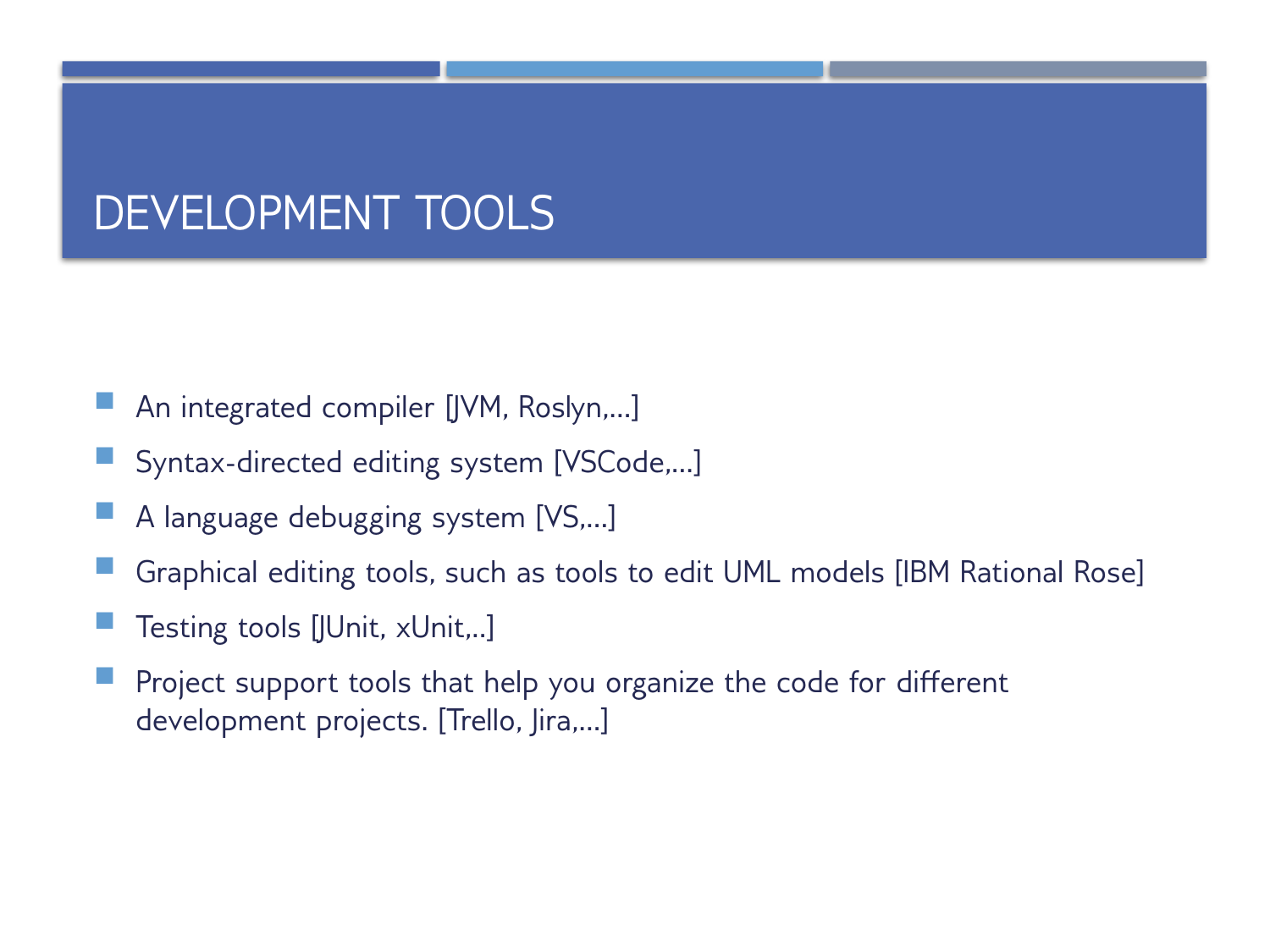

# Development tools
An integrated compiler [JVM, Roslyn,…]
Syntax-directed editing system [VSCode,…]
A language debugging system [VS,…]
Graphical editing tools, such as tools to edit UML models [IBM Rational Rose]
Testing tools [JUnit, xUnit,..]
Project support tools that help you organize the code for different development projects. [Trello, Jira,…]